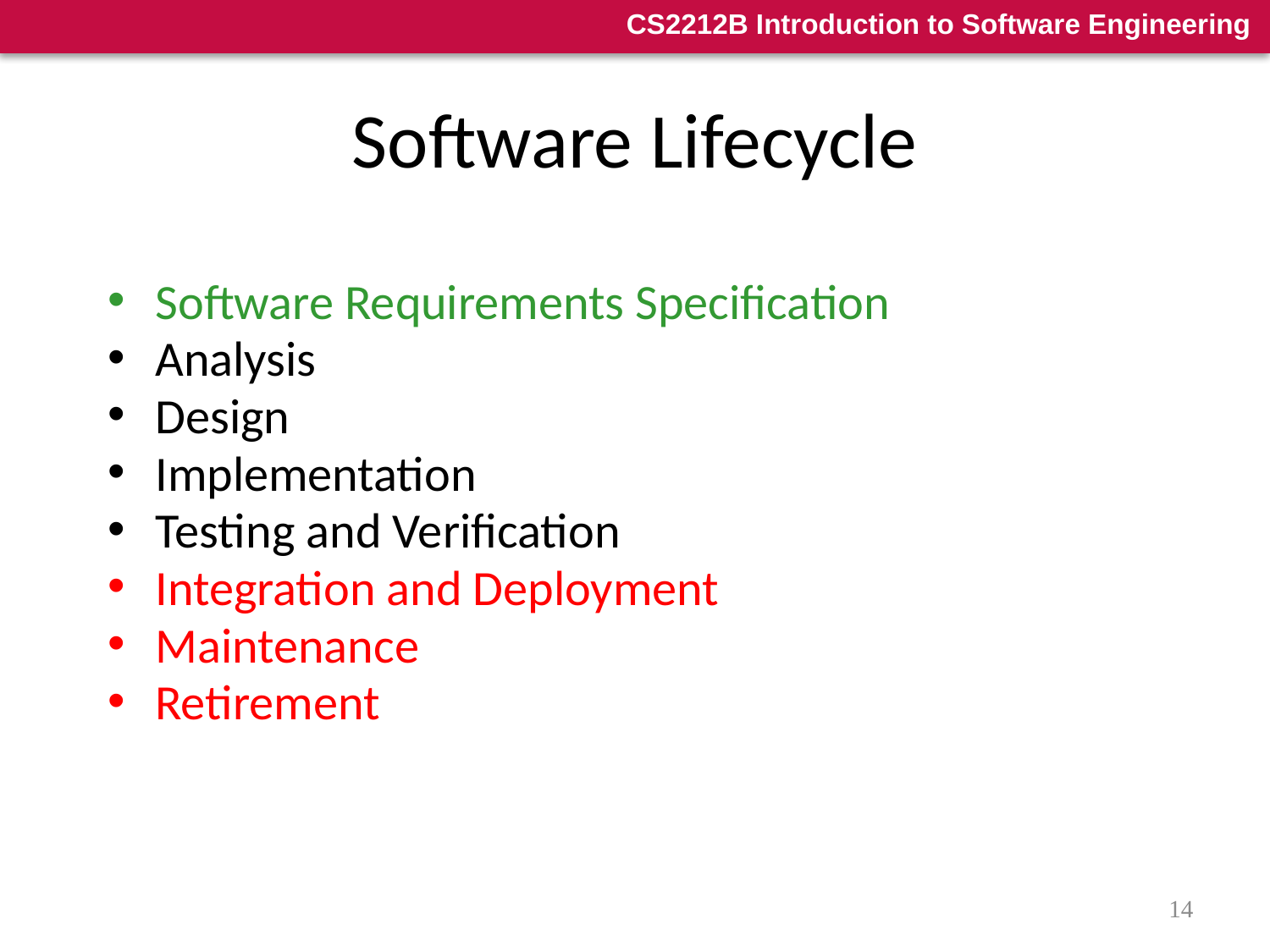

# Software Lifecycle
Software Requirements Specification
Analysis
Design
Implementation
Testing and Verification
Integration and Deployment
Maintenance
Retirement
14